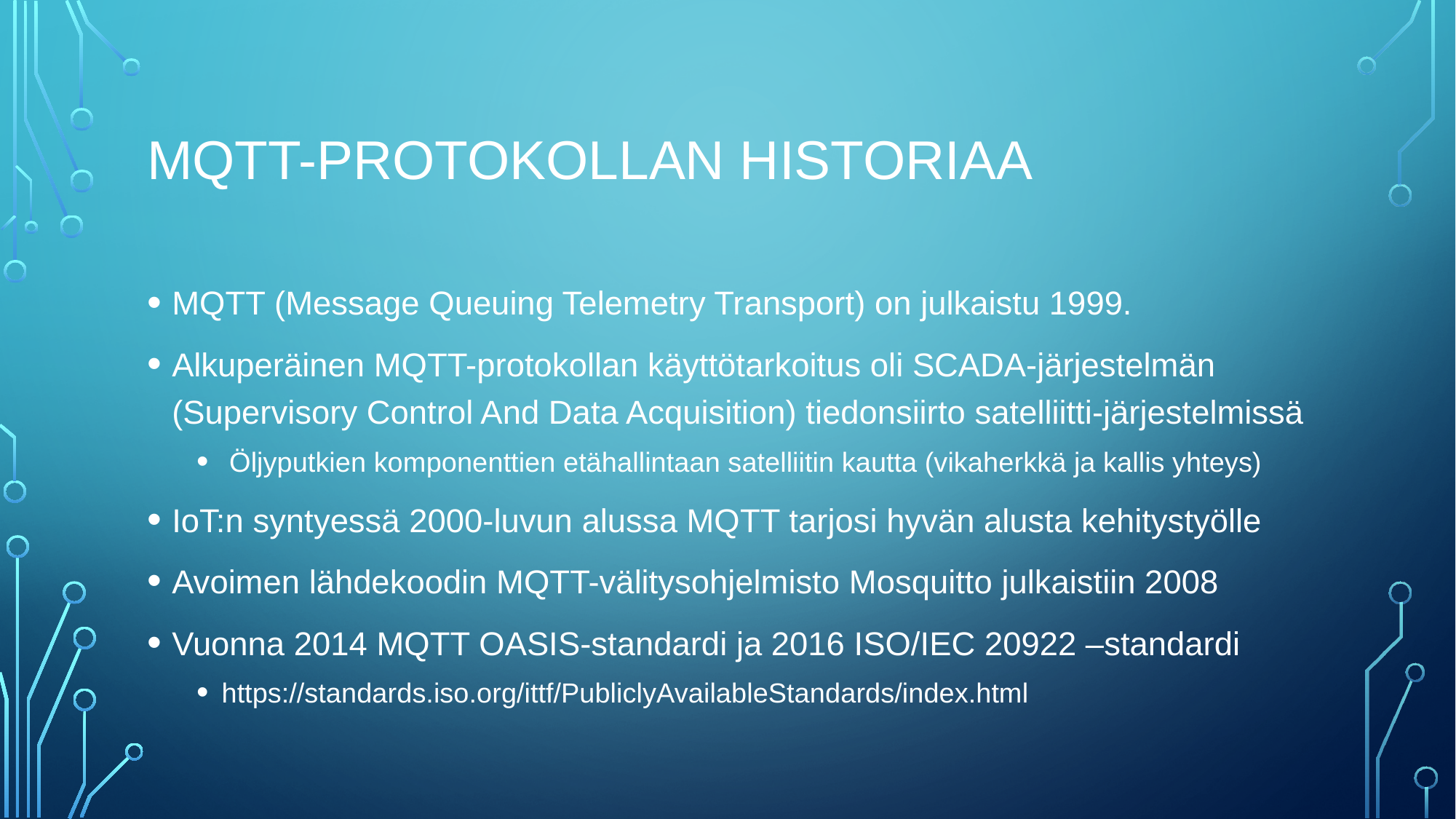

# MQTT-protokollan historiaa
MQTT (Message Queuing Telemetry Transport) on julkaistu 1999.
Alkuperäinen MQTT-protokollan käyttötarkoitus oli SCADA-järjestelmän (Supervisory Control And Data Acquisition) tiedonsiirto satelliitti-järjestelmissä
 Öljyputkien komponenttien etähallintaan satelliitin kautta (vikaherkkä ja kallis yhteys)
IoT:n syntyessä 2000-luvun alussa MQTT tarjosi hyvän alusta kehitystyölle
Avoimen lähdekoodin MQTT-välitysohjelmisto Mosquitto julkaistiin 2008
Vuonna 2014 MQTT OASIS-standardi ja 2016 ISO/IEC 20922 –standardi
https://standards.iso.org/ittf/PubliclyAvailableStandards/index.html